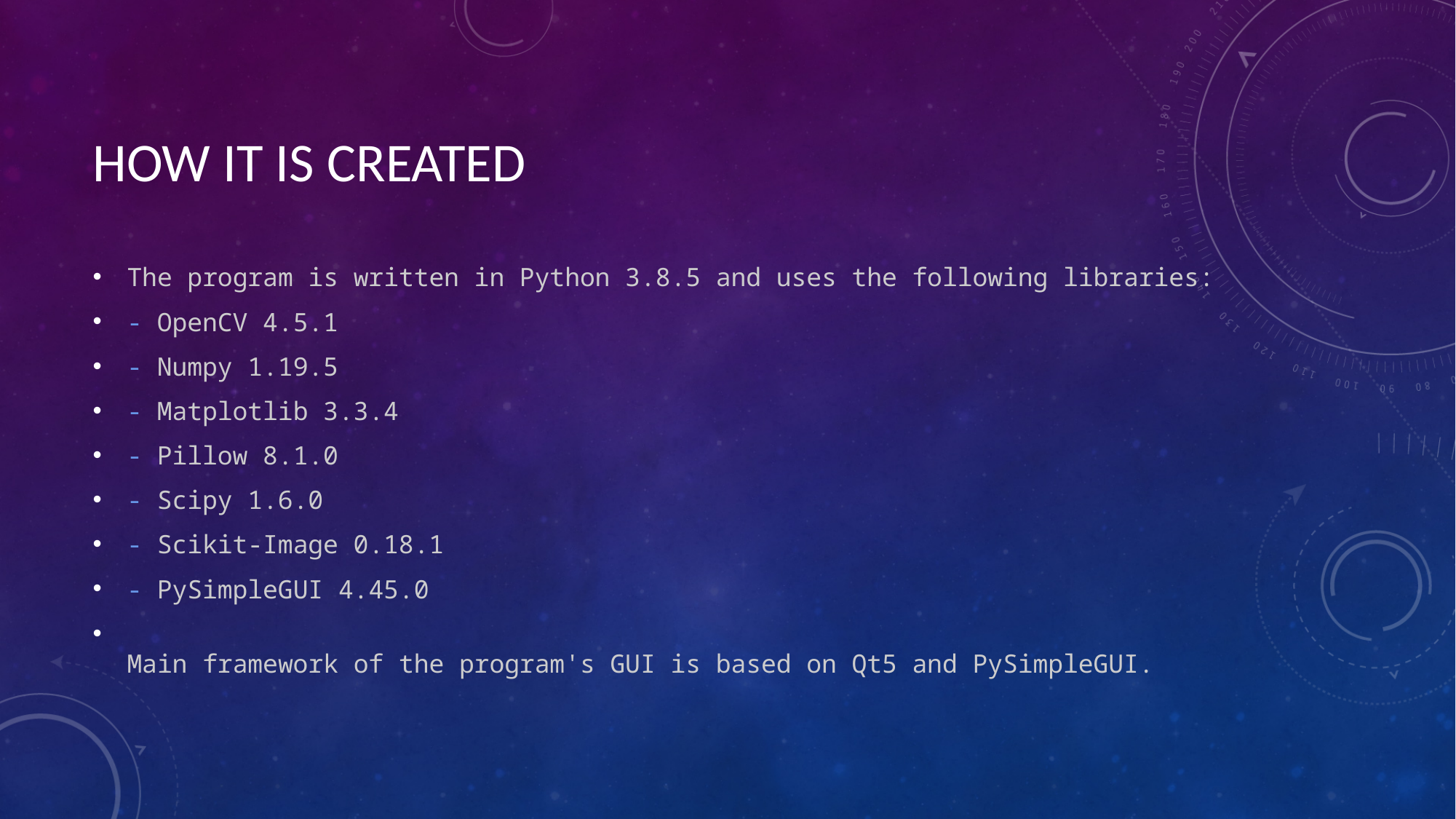

# How it is created
The program is written in Python 3.8.5 and uses the following libraries:
- OpenCV 4.5.1
- Numpy 1.19.5
- Matplotlib 3.3.4
- Pillow 8.1.0
- Scipy 1.6.0
- Scikit-Image 0.18.1
- PySimpleGUI 4.45.0
Main framework of the program's GUI is based on Qt5 and PySimpleGUI.